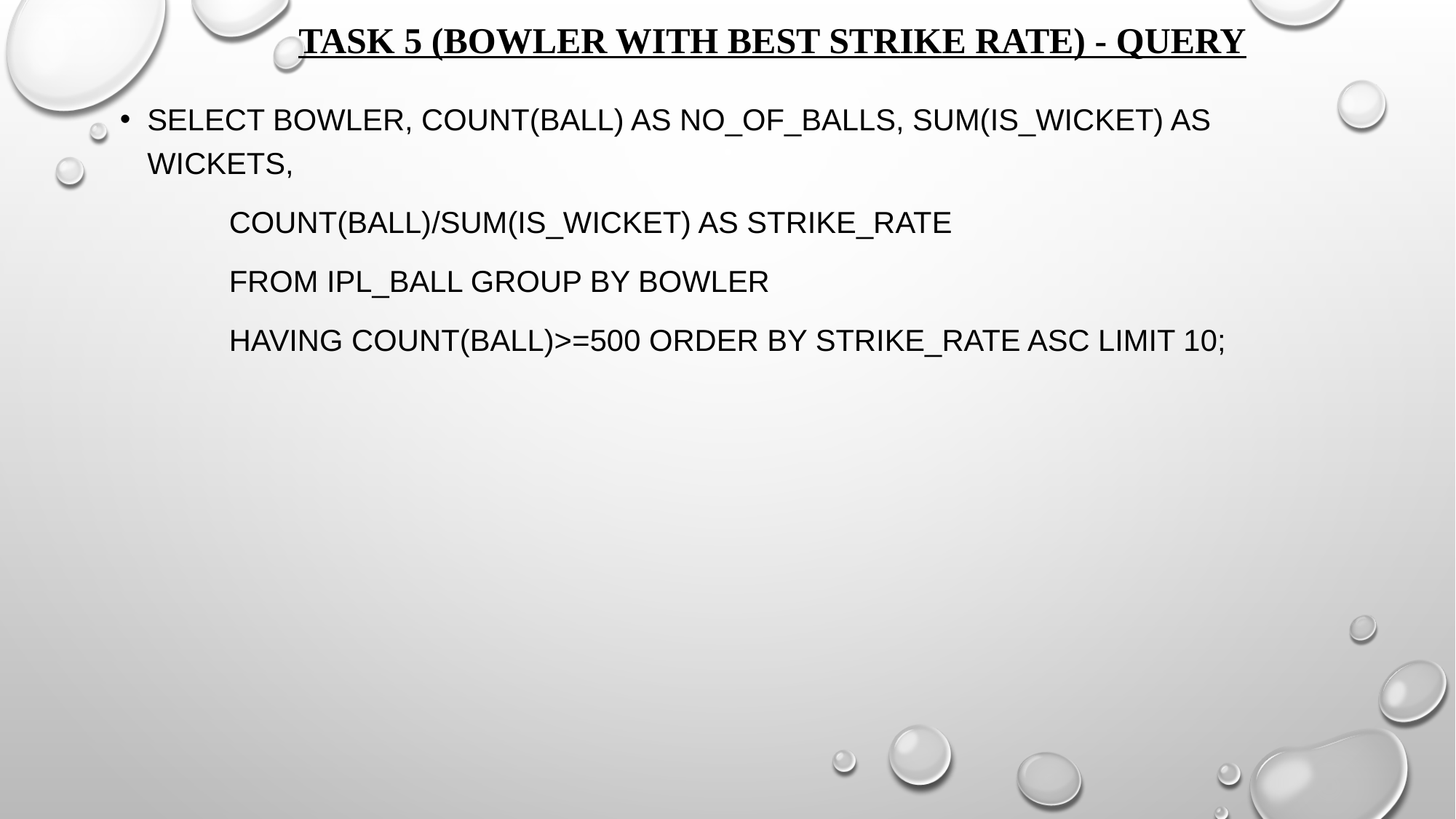

# Task 5 (bowler with best strike rate) - query
select bowler, count(ball) as no_of_balls, sum(is_wicket) as wickets,
	count(ball)/sum(is_wicket) as strike_rate
	from ipl_ball group by bowler
	having count(ball)>=500 order by strike_rate asc limit 10;